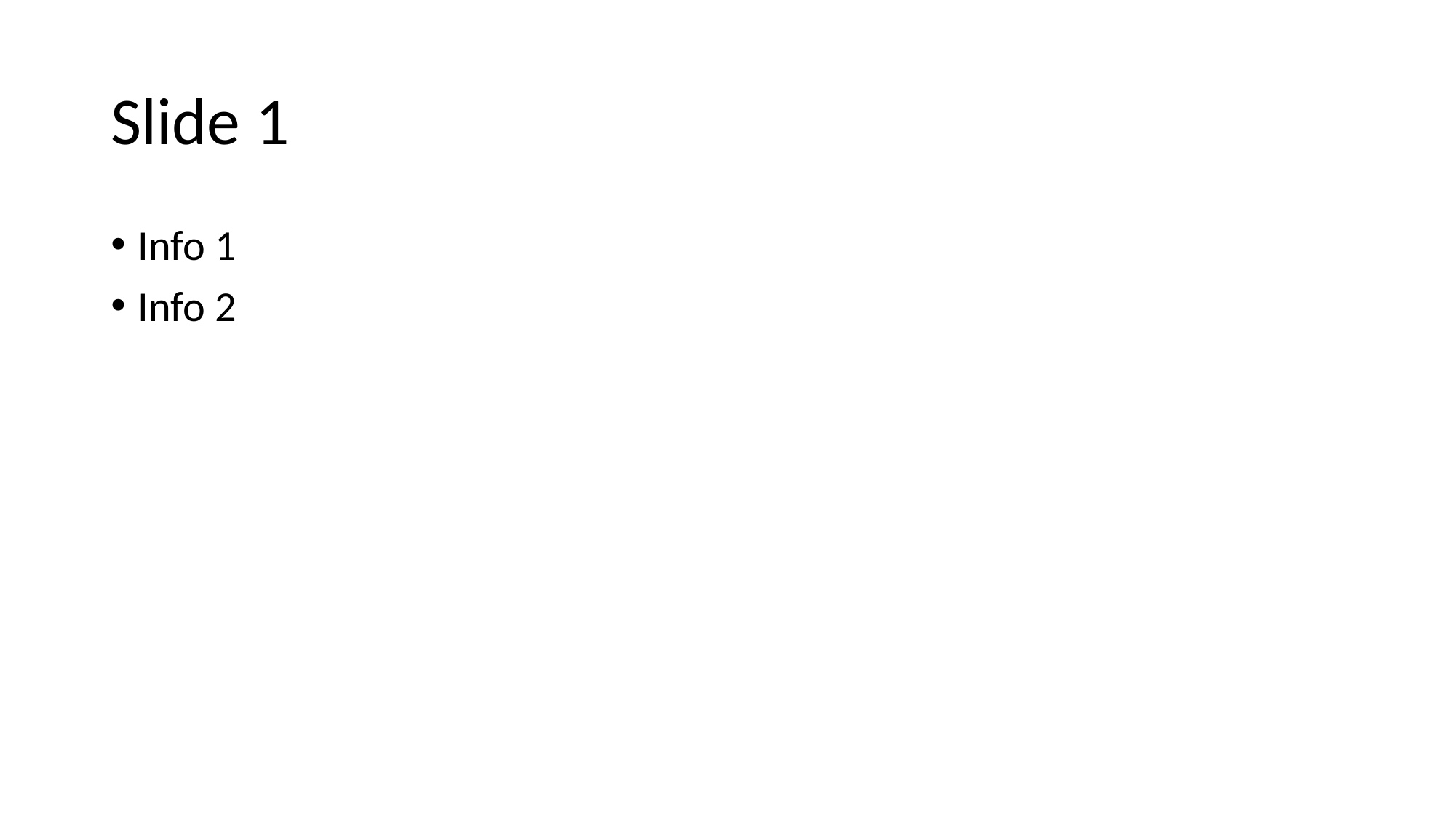

# Slide 1
Info 1
Info 2